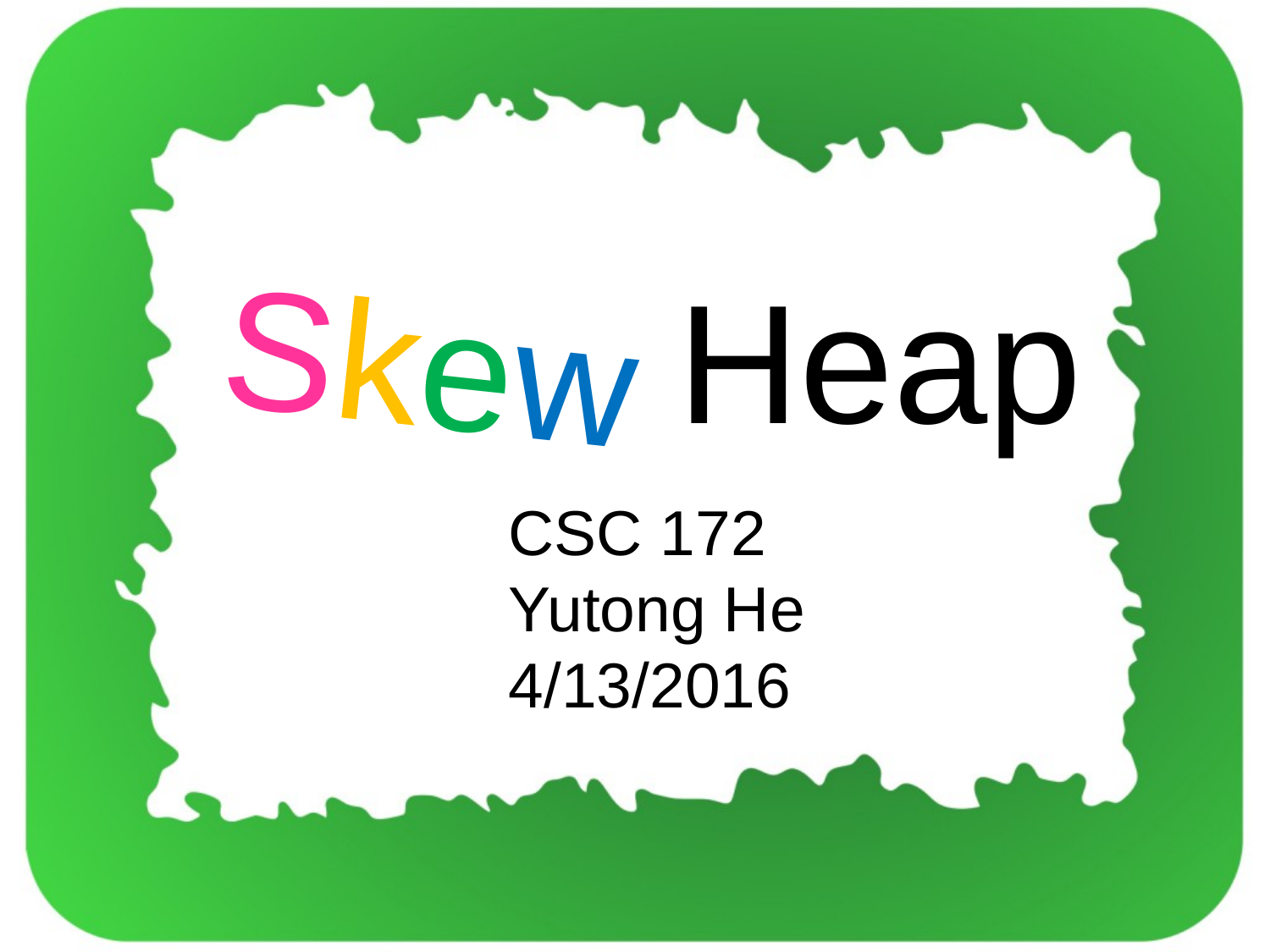

Heap
# Skew
CSC 172 Yutong He 4/13/2016